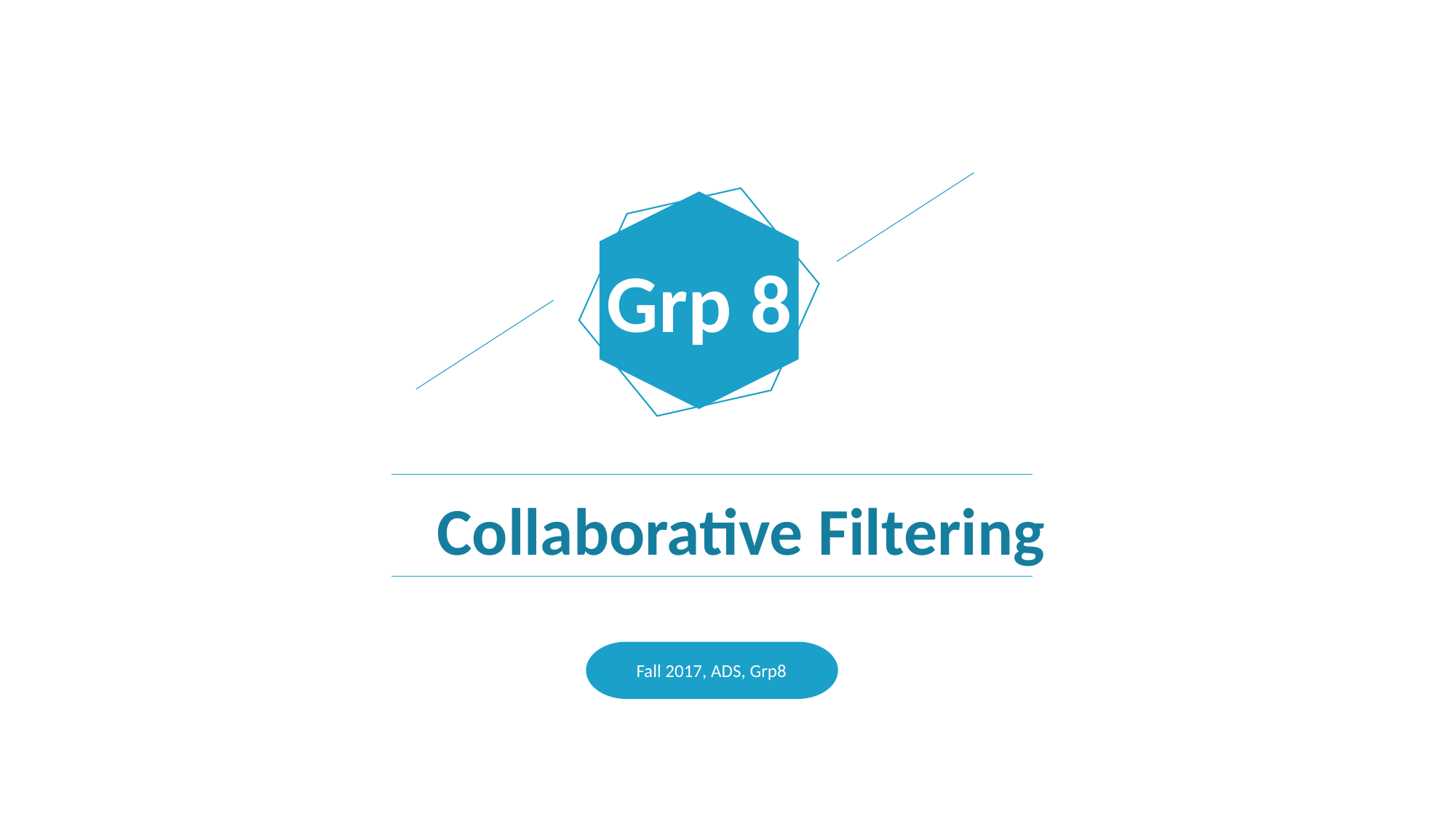

Grp 8
Collaborative Filtering

Fall 2017, ADS, Grp8